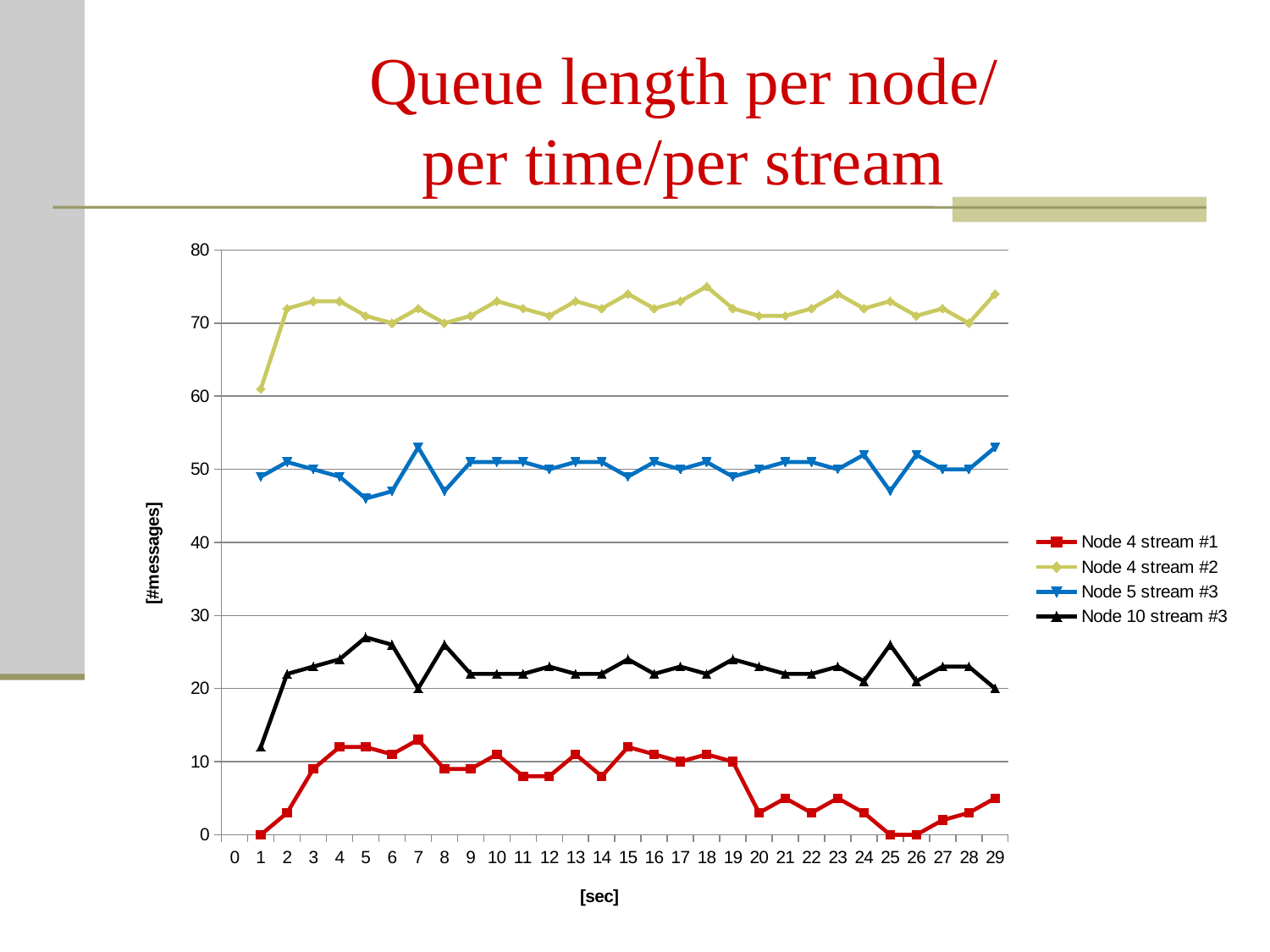

# Queue length per node/ per time/per stream

### Chart

| Category | Node 4 stream #1 | Node 4 stream #2 | Node 5 stream #3 | Node 10 stream #3 |
|---|---|---|---|---|
| 0 | None | None | None | None |
| 1 | 0.0 | 61.0 | 49.0 | 12.0 |
| 2 | 3.0 | 72.0 | 51.0 | 22.0 |
| 3 | 9.0 | 73.0 | 50.0 | 23.0 |
| 4 | 12.0 | 73.0 | 49.0 | 24.0 |
| 5 | 12.0 | 71.0 | 46.0 | 27.0 |
| 6 | 11.0 | 70.0 | 47.0 | 26.0 |
| 7 | 13.0 | 72.0 | 53.0 | 20.0 |
| 8 | 9.0 | 70.0 | 47.0 | 26.0 |
| 9 | 9.0 | 71.0 | 51.0 | 22.0 |
| 10 | 11.0 | 73.0 | 51.0 | 22.0 |
| 11 | 8.0 | 72.0 | 51.0 | 22.0 |
| 12 | 8.0 | 71.0 | 50.0 | 23.0 |
| 13 | 11.0 | 73.0 | 51.0 | 22.0 |
| 14 | 8.0 | 72.0 | 51.0 | 22.0 |
| 15 | 12.0 | 74.0 | 49.0 | 24.0 |
| 16 | 11.0 | 72.0 | 51.0 | 22.0 |
| 17 | 10.0 | 73.0 | 50.0 | 23.0 |
| 18 | 11.0 | 75.0 | 51.0 | 22.0 |
| 19 | 10.0 | 72.0 | 49.0 | 24.0 |
| 20 | 3.0 | 71.0 | 50.0 | 23.0 |
| 21 | 5.0 | 71.0 | 51.0 | 22.0 |
| 22 | 3.0 | 72.0 | 51.0 | 22.0 |
| 23 | 5.0 | 74.0 | 50.0 | 23.0 |
| 24 | 3.0 | 72.0 | 52.0 | 21.0 |
| 25 | 0.0 | 73.0 | 47.0 | 26.0 |
| 26 | 0.0 | 71.0 | 52.0 | 21.0 |
| 27 | 2.0 | 72.0 | 50.0 | 23.0 |
| 28 | 3.0 | 70.0 | 50.0 | 23.0 |
| 29 | 5.0 | 74.0 | 53.0 | 20.0 |